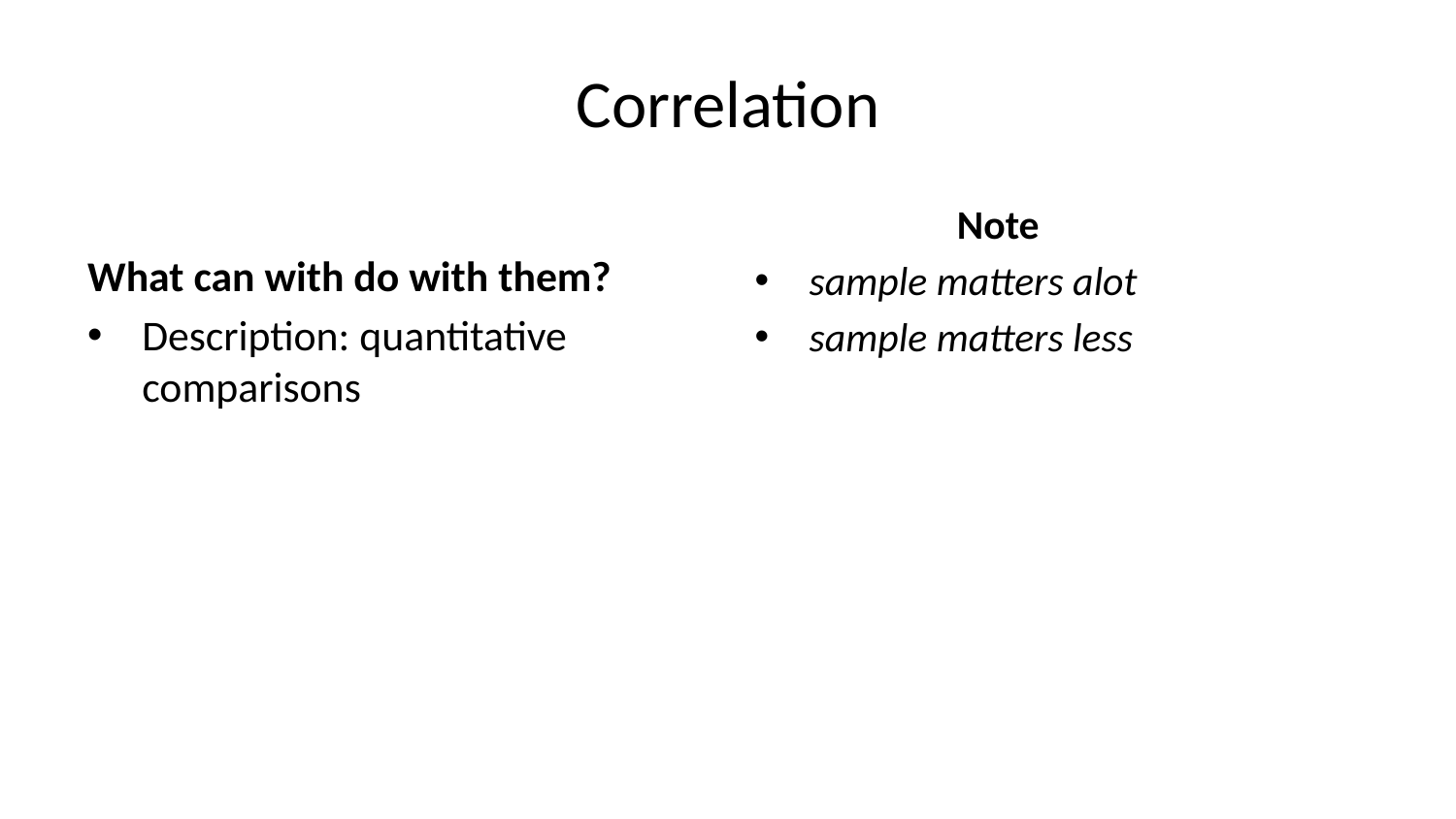

# Correlation
What can with do with them?
Description: quantitative comparisons
Note
sample matters alot
sample matters less